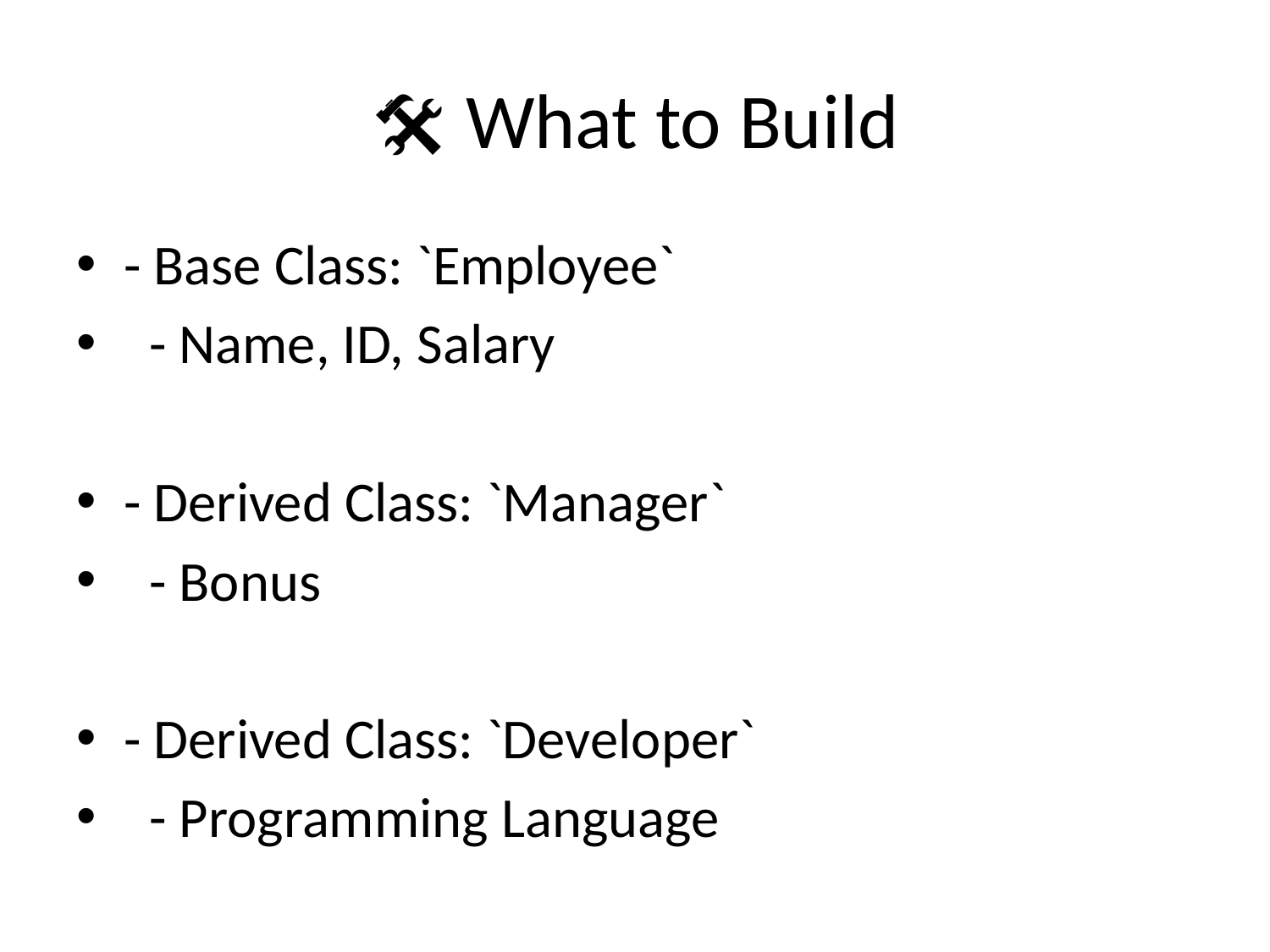

# 🛠️ What to Build
- Base Class: `Employee`
  - Name, ID, Salary

- Derived Class: `Manager`
  - Bonus

- Derived Class: `Developer`
  - Programming Language

- Display all details using base class pointer